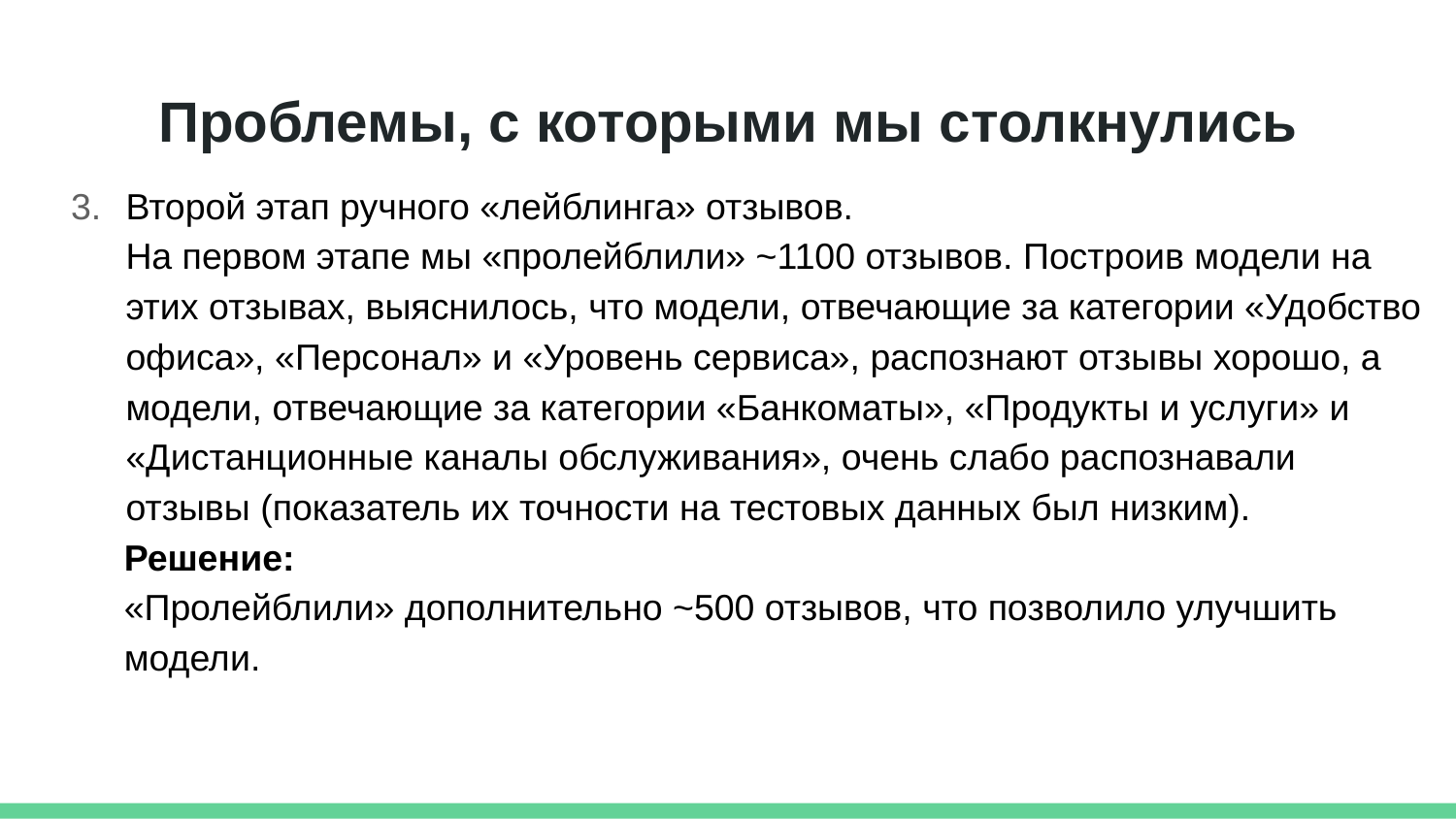

# Проблемы, с которыми мы столкнулись
Второй этап ручного «лейблинга» отзывов.
На первом этапе мы «пролейблили» ~1100 отзывов. Построив модели на этих отзывах, выяснилось, что модели, отвечающие за категории «Удобство офиса», «Персонал» и «Уровень сервиса», распознают отзывы хорошо, а модели, отвечающие за категории «Банкоматы», «Продукты и услуги» и «Дистанционные каналы обслуживания», очень слабо распознавали отзывы (показатель их точности на тестовых данных был низким).
Решение:
«Пролейблили» дополнительно ~500 отзывов, что позволило улучшить модели.